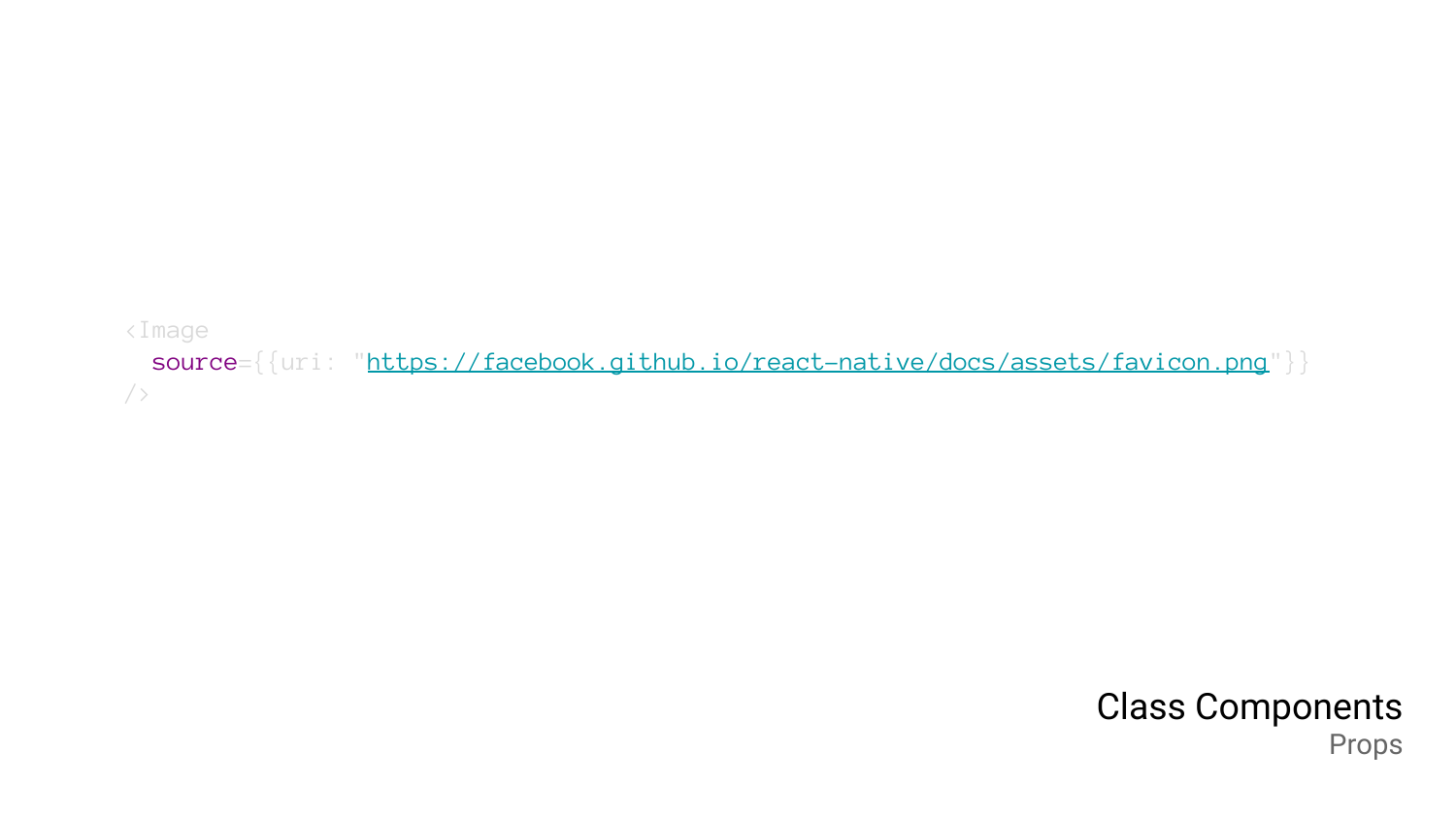

<Image
  source={{uri: "https://facebook.github.io/react-native/docs/assets/favicon.png"}}
/>
Class Components
Props